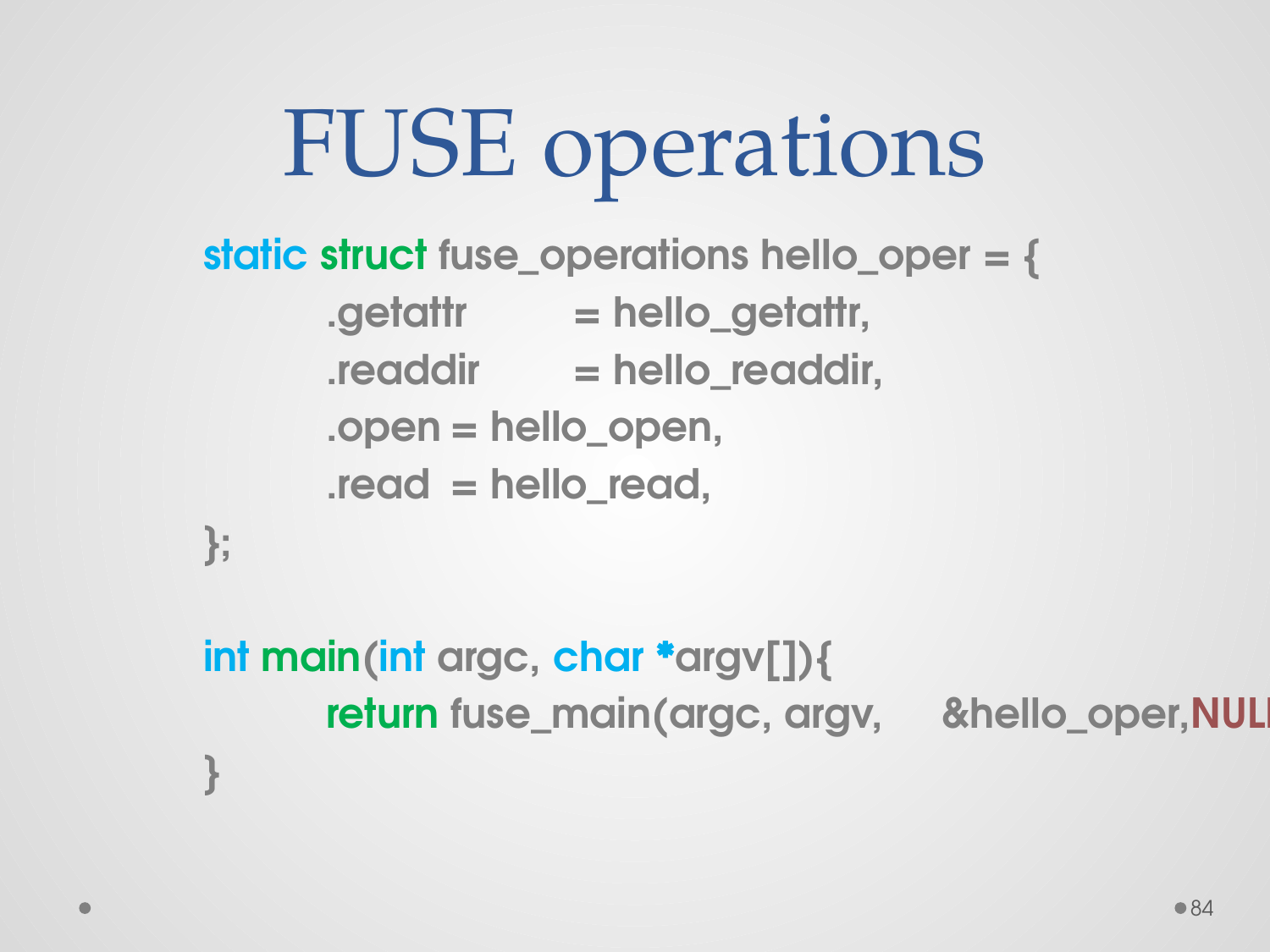

# FUSE operations
static struct fuse_operations hello_oper = {
	.getattr	= hello_getattr,
	.readdir	= hello_readdir,
	.open		= hello_open,
	.read		= hello_read,
};

int main(int argc, char *argv[]){
	return fuse_main(argc, argv, 				&hello_oper,NULL);
}
84